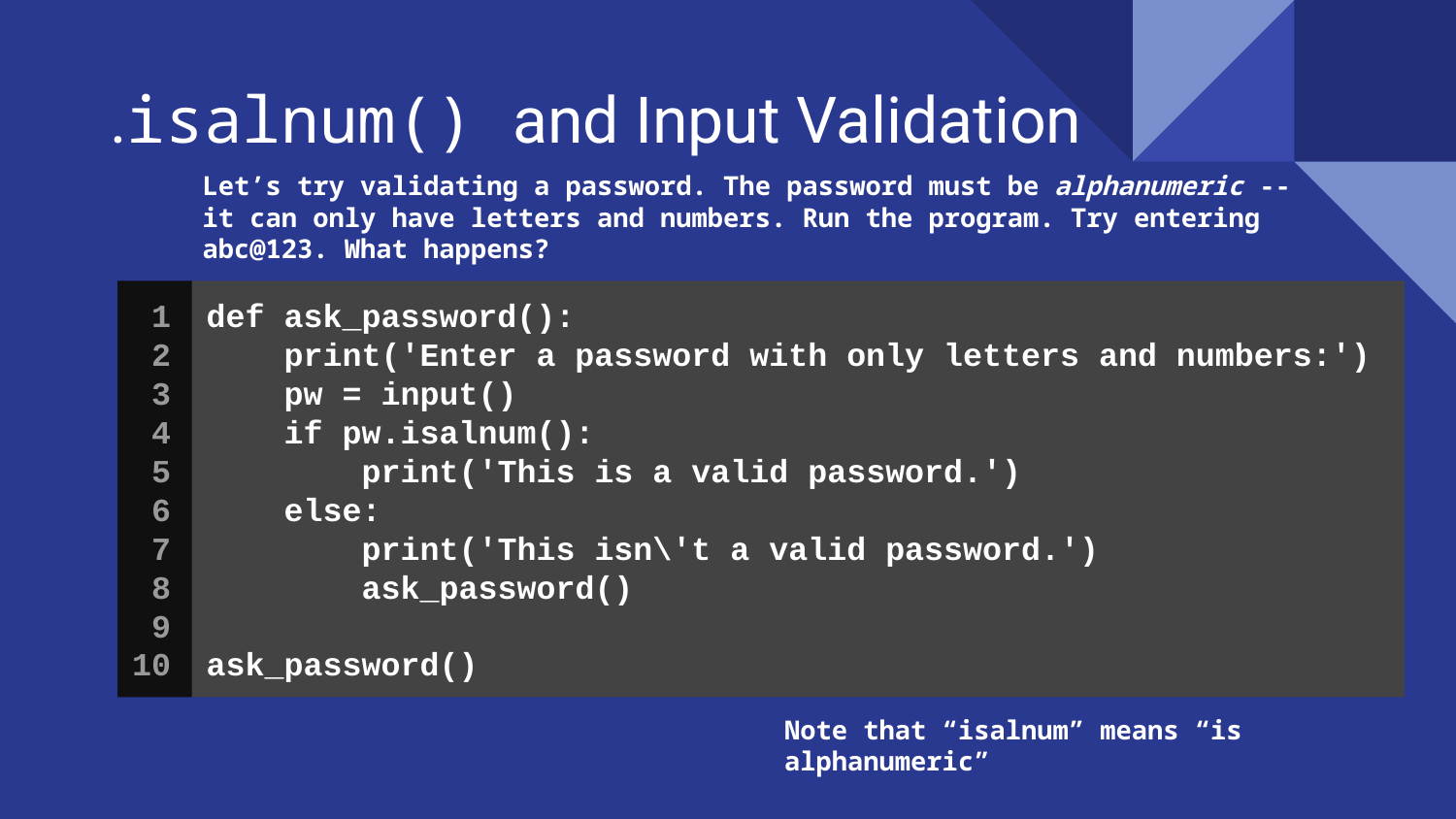

# .isalnum() and Input Validation
Let’s try validating a password. The password must be alphanumeric -- it can only have letters and numbers. Run the program. Try entering abc@123. What happens?
 1
 2
 3
 4
 5
 6
 7
 8
 9
10
def ask_password():
    print('Enter a password with only letters and numbers:')
    pw = input()
    if pw.isalnum():
        print('This is a valid password.')
    else:
        print('This isn\'t a valid password.')
        ask_password()

ask_password()
Note that “isalnum” means “is alphanumeric”